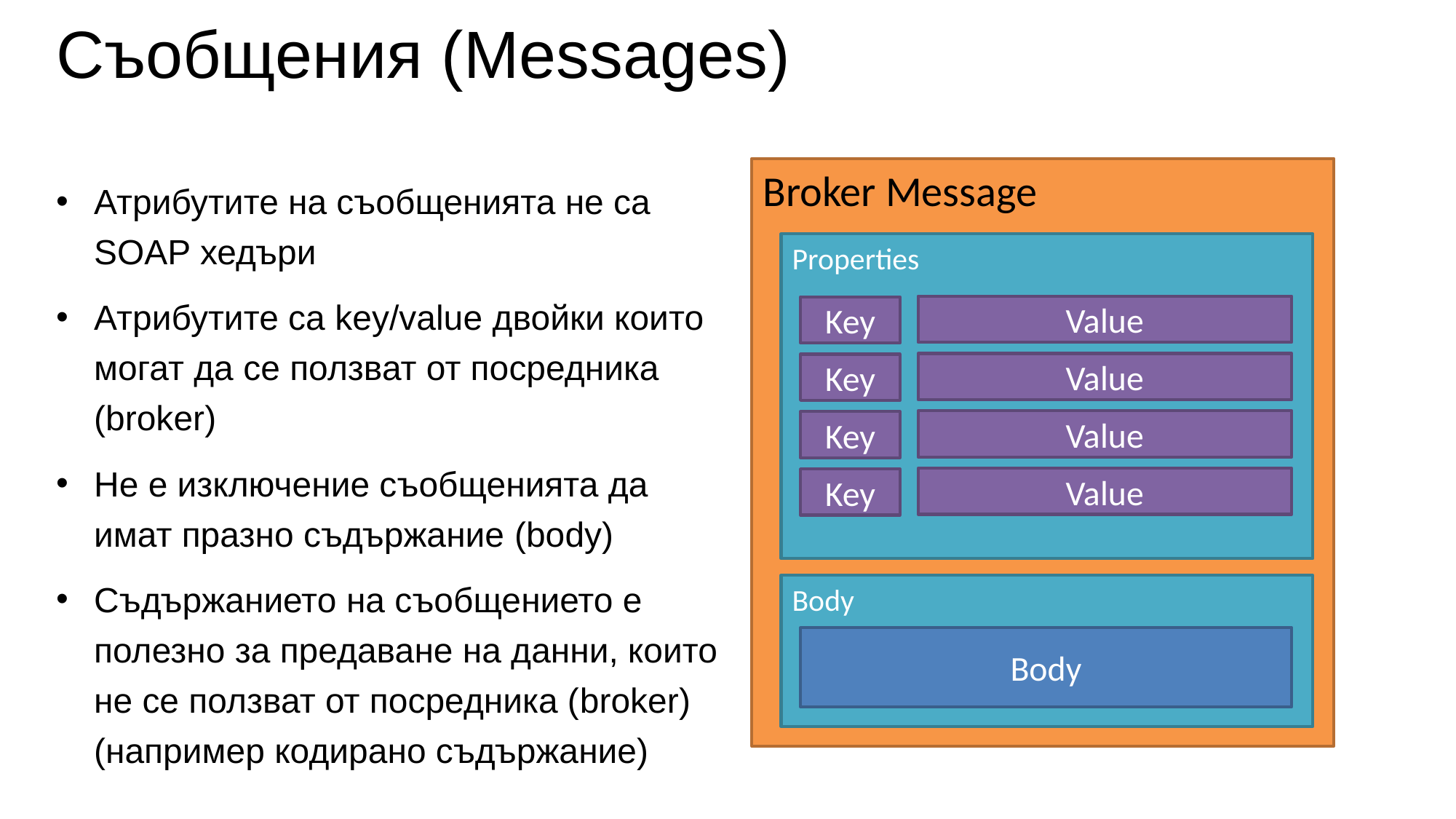

# Съобщения (Messages)
Broker Message
Атрибутите на съобщенията не са SOAP хедъри
Атрибутите са key/value двойки които могат да се ползват от посредника (broker)
Не е изключение съобщенията да имат празно съдържание (body)
Съдържанието на съобщението е полезно за предаване на данни, които не се ползват от посредника (broker) (например кодирано съдържание)
Properties
Value
Key
Value
Key
Value
Key
Value
Key
Body
Body